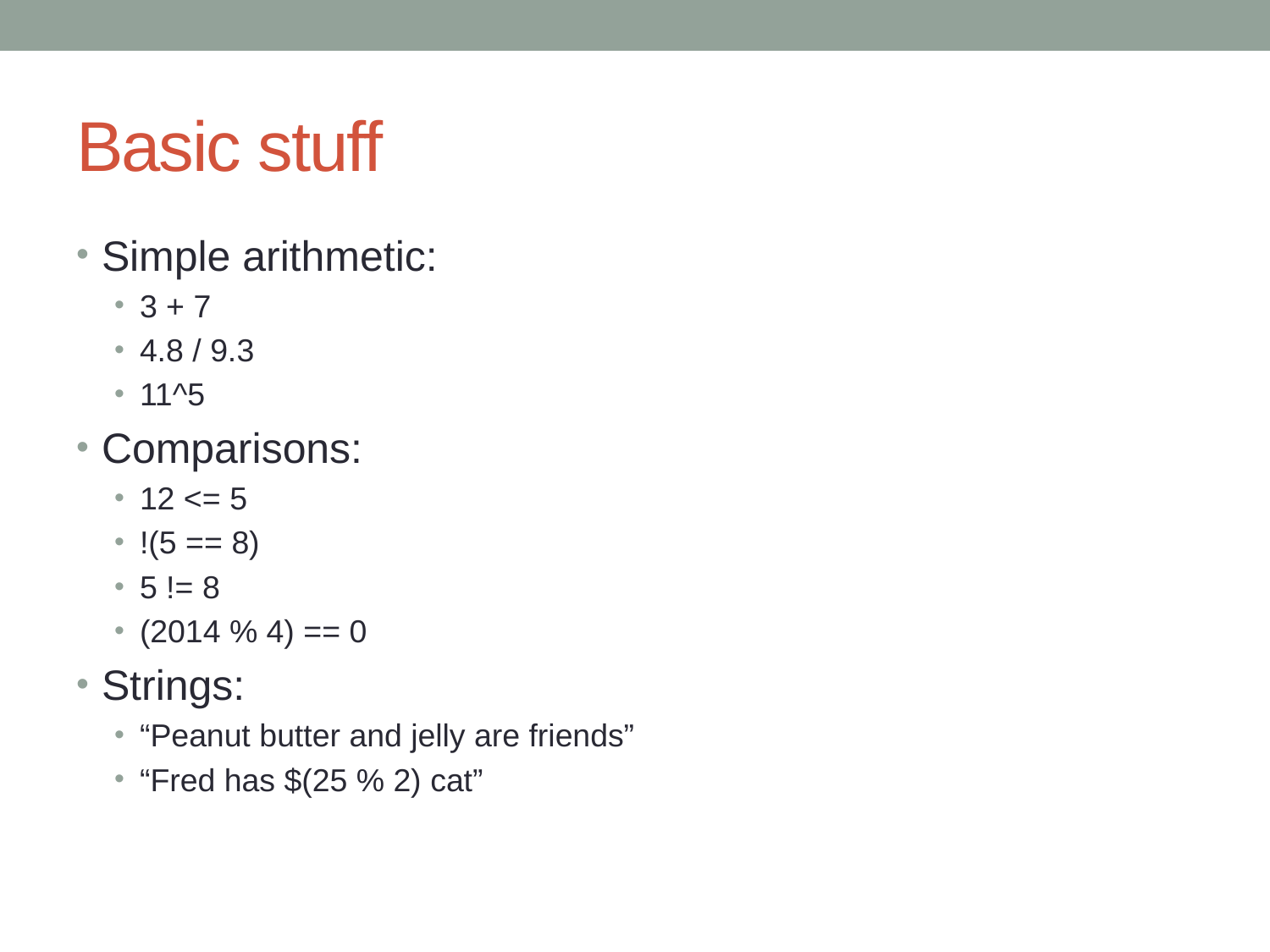

# Basic stuff
Simple arithmetic:
3 + 7
4.8 / 9.3
11^5
Comparisons:
12 <= 5
!(5 == 8)
5 != 8
(2014 % 4) == 0
Strings:
“Peanut butter and jelly are friends”
“Fred has $(25 % 2) cat”